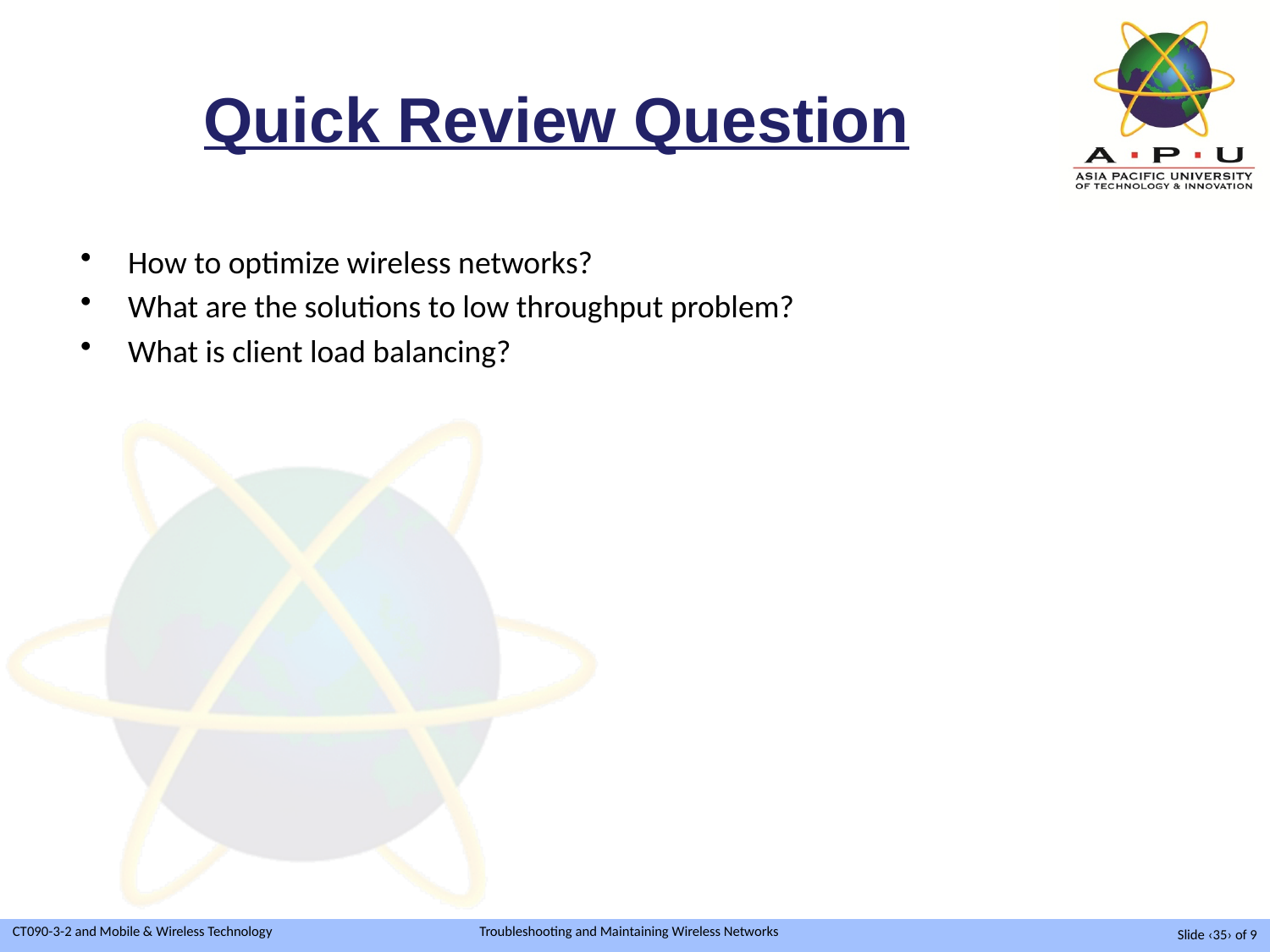

# Quick Review Question
How to optimize wireless networks?
What are the solutions to low throughput problem?
What is client load balancing?
Slide ‹35› of 9